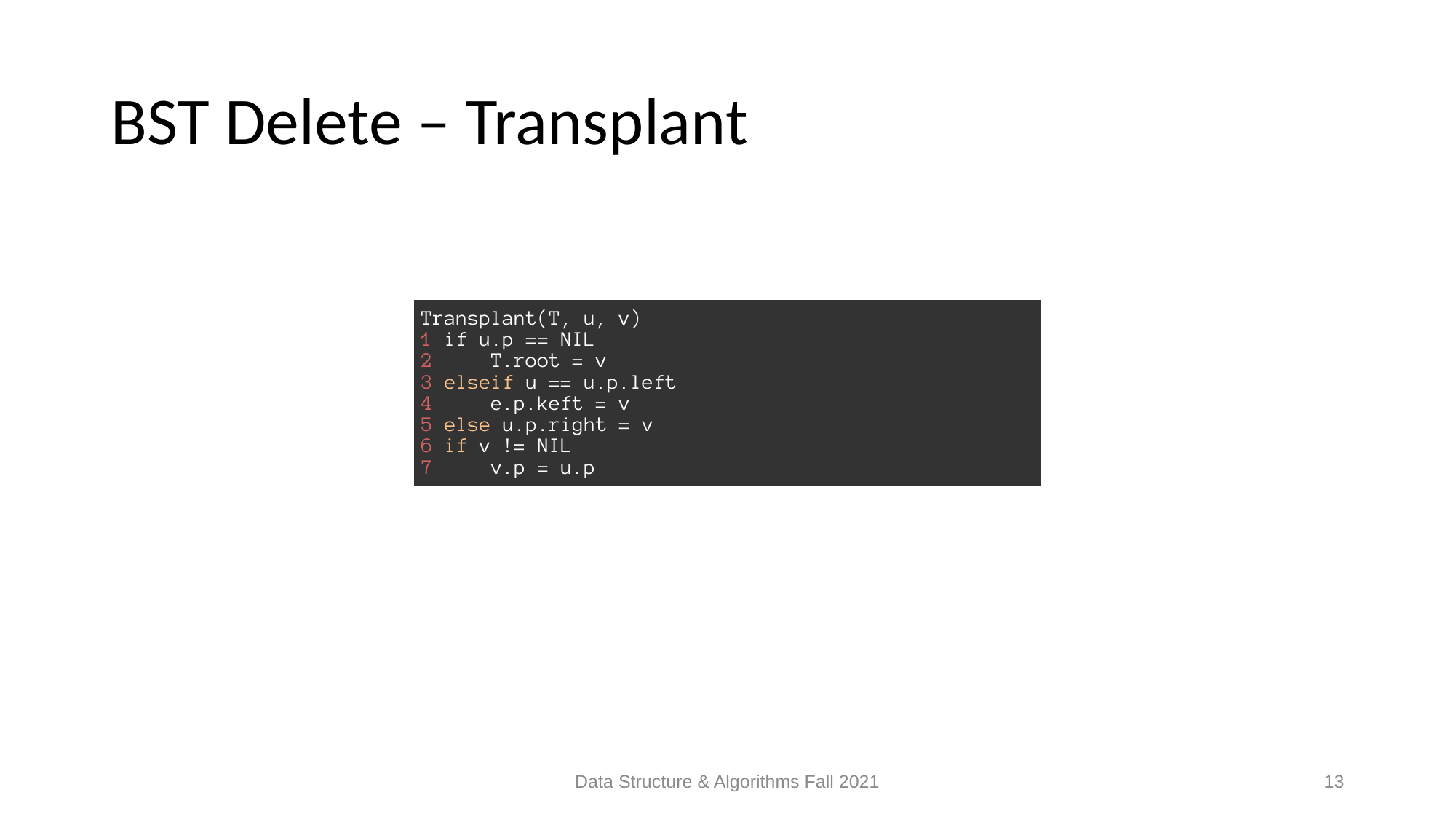

# BST Delete – Transplant
| Transplant(T, u, v) 1 if u.p == NIL 2 T.root = v 3 elseif u == u.p.left 4 e.p.keft = v 5 else u.p.right = v 6 if v != NIL 7 v.p = u.p |
| --- |
Data Structure & Algorithms Fall 2021
13